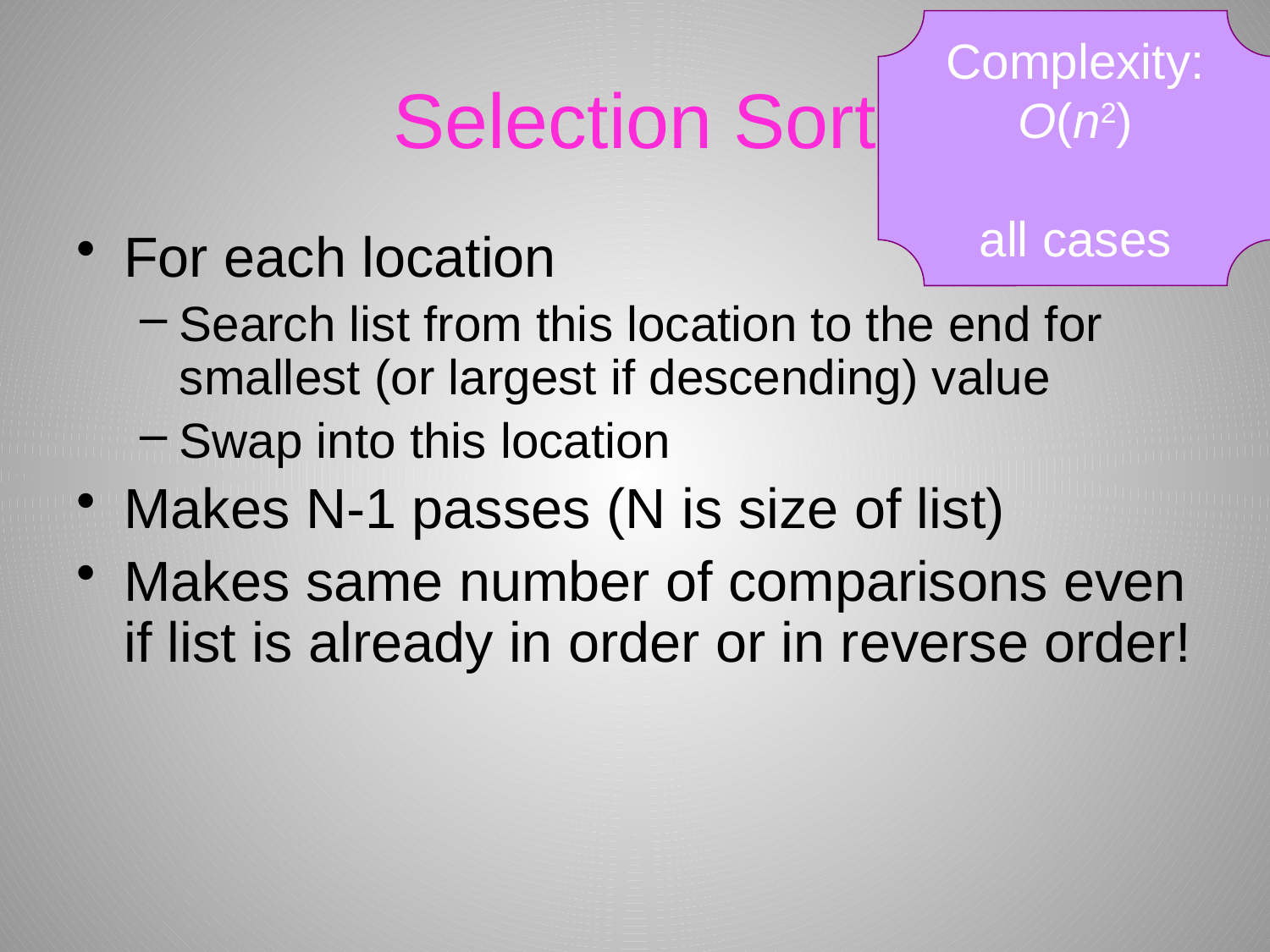

Complexity:
O(n2)
all cases
# Selection Sort
For each location
Search list from this location to the end for smallest (or largest if descending) value
Swap into this location
Makes N-1 passes (N is size of list)
Makes same number of comparisons even if list is already in order or in reverse order!